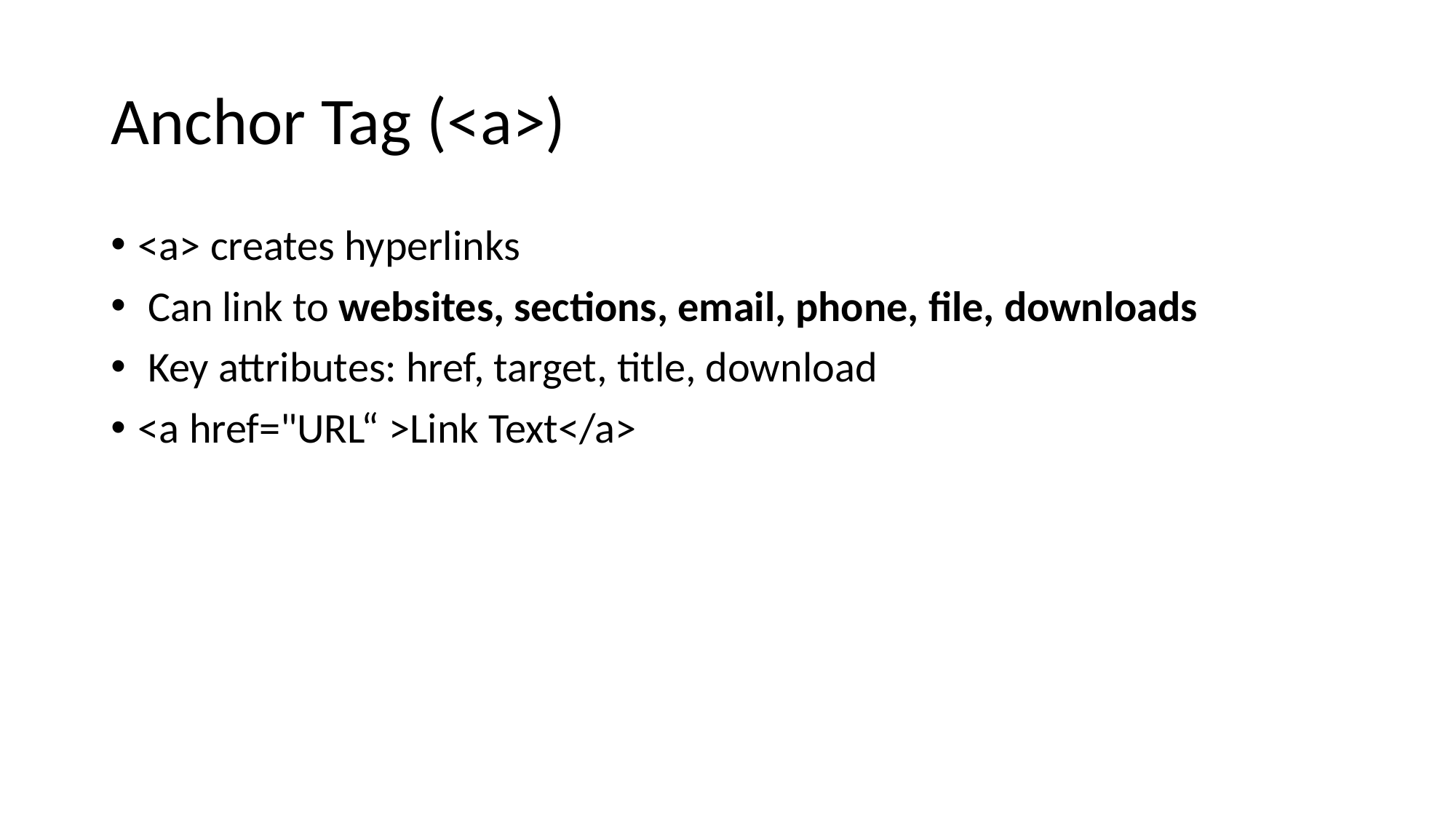

# Anchor Tag (<a>)
<a> creates hyperlinks
 Can link to websites, sections, email, phone, file, downloads
 Key attributes: href, target, title, download
<a href="URL“ >Link Text</a>